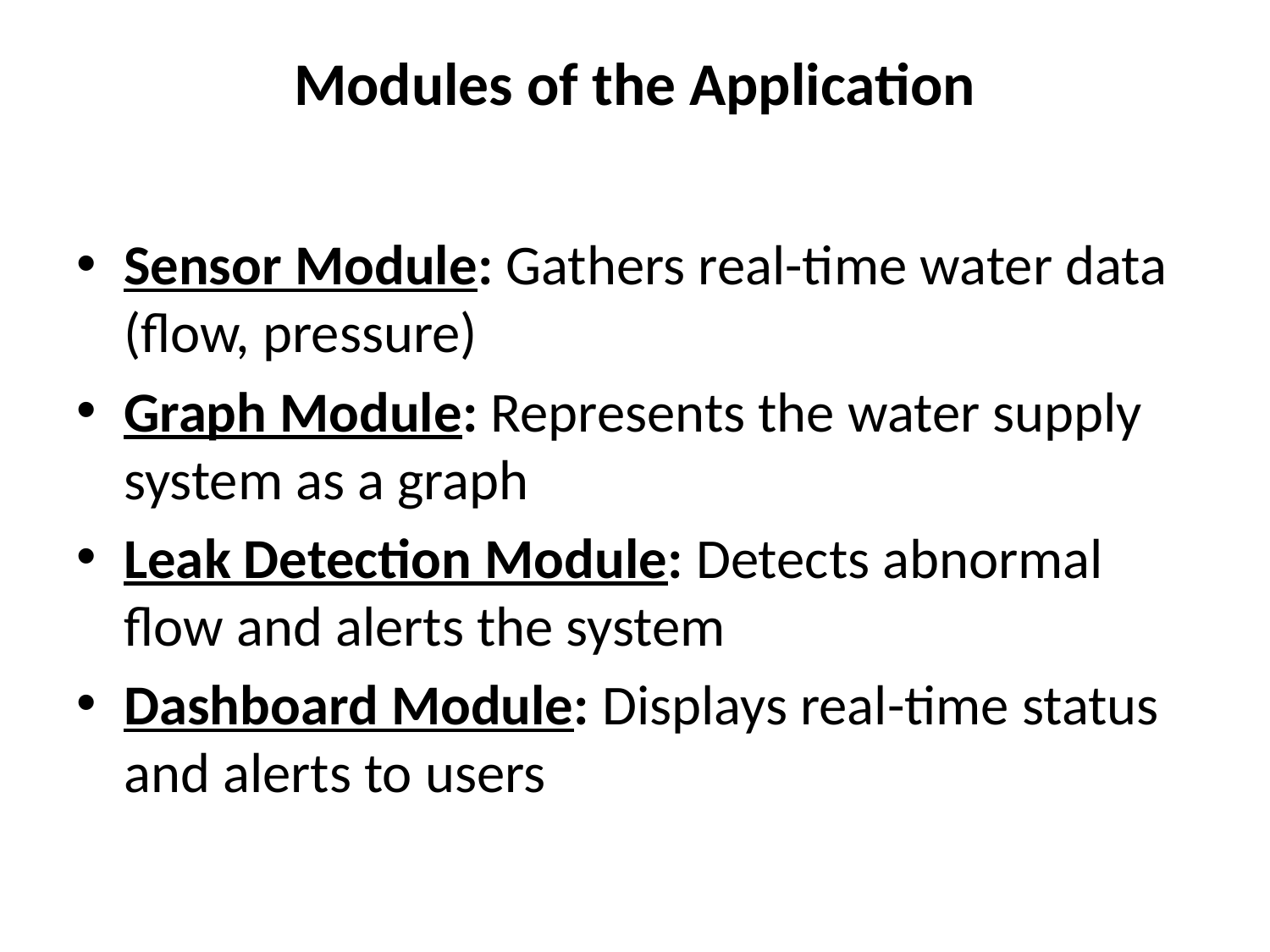

# Modules of the Application
Sensor Module: Gathers real-time water data (flow, pressure)
Graph Module: Represents the water supply system as a graph
Leak Detection Module: Detects abnormal flow and alerts the system
Dashboard Module: Displays real-time status and alerts to users